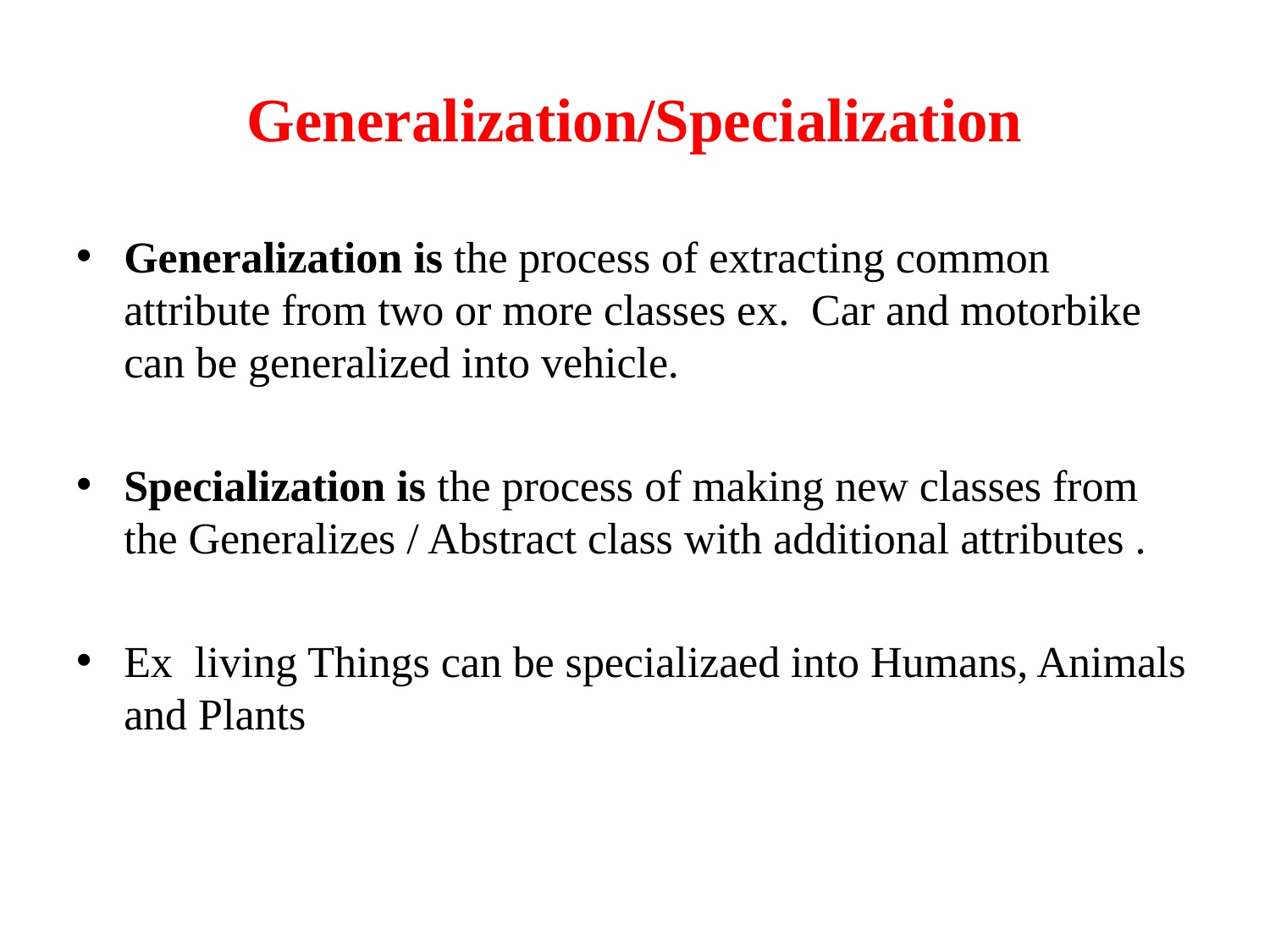

# Generalization/Specialization
Generalization is the process of extracting common attribute from two or more classes ex.  Car and motorbike can be generalized into vehicle.

Specialization is the process of making new classes from the Generalizes / Abstract class with additional attributes .

Ex  living Things can be specializaed into Humans, Animals and Plants